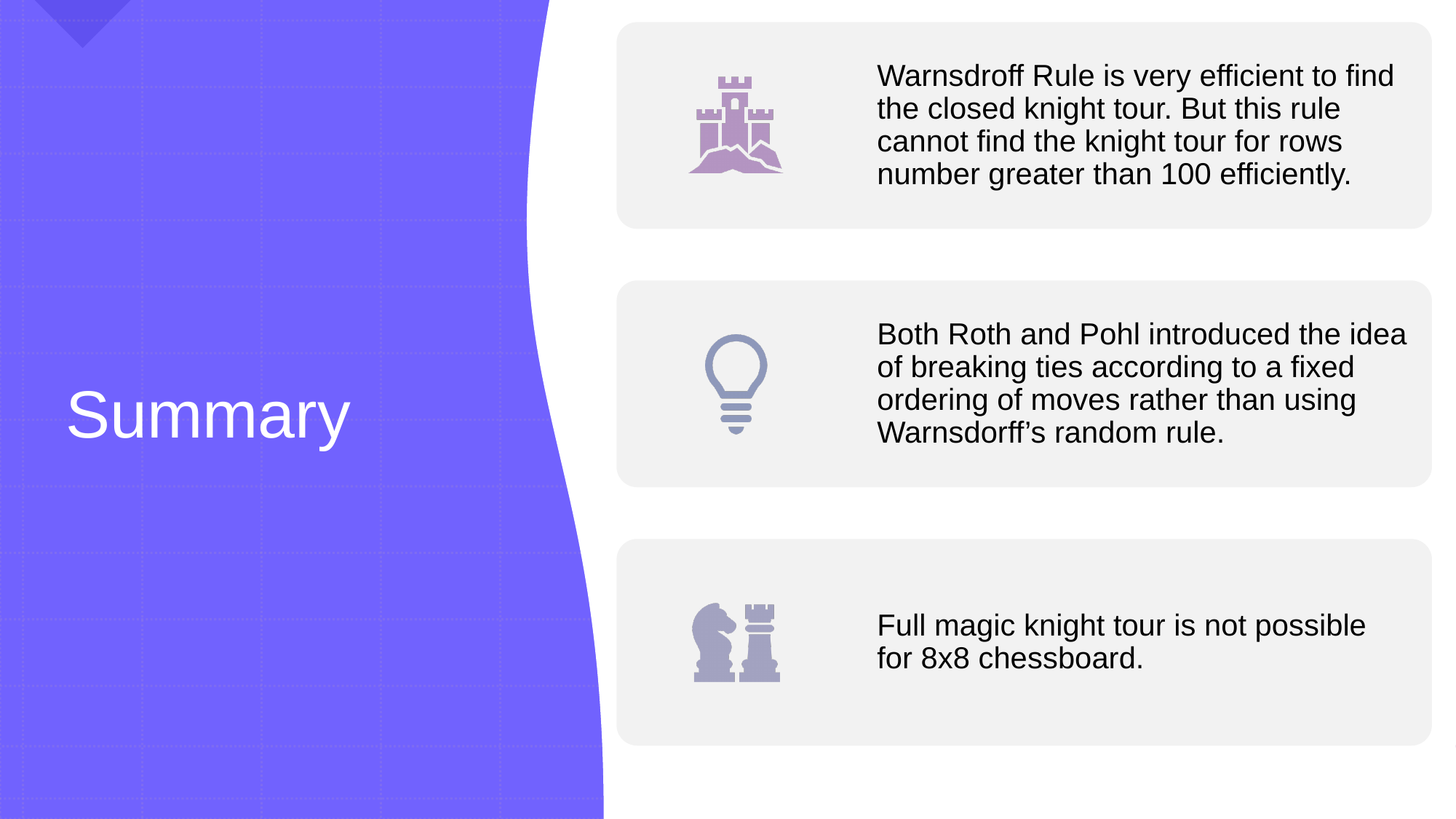

Warnsdroff Rule is very efficient to find the closed knight tour. But this rule cannot find the knight tour for rows number greater than 100 efficiently.
Both Roth and Pohl introduced the idea of breaking ties according to a fixed ordering of moves rather than using Warnsdorff’s random rule.
Full magic knight tour is not possible for 8x8 chessboard.
# Summary